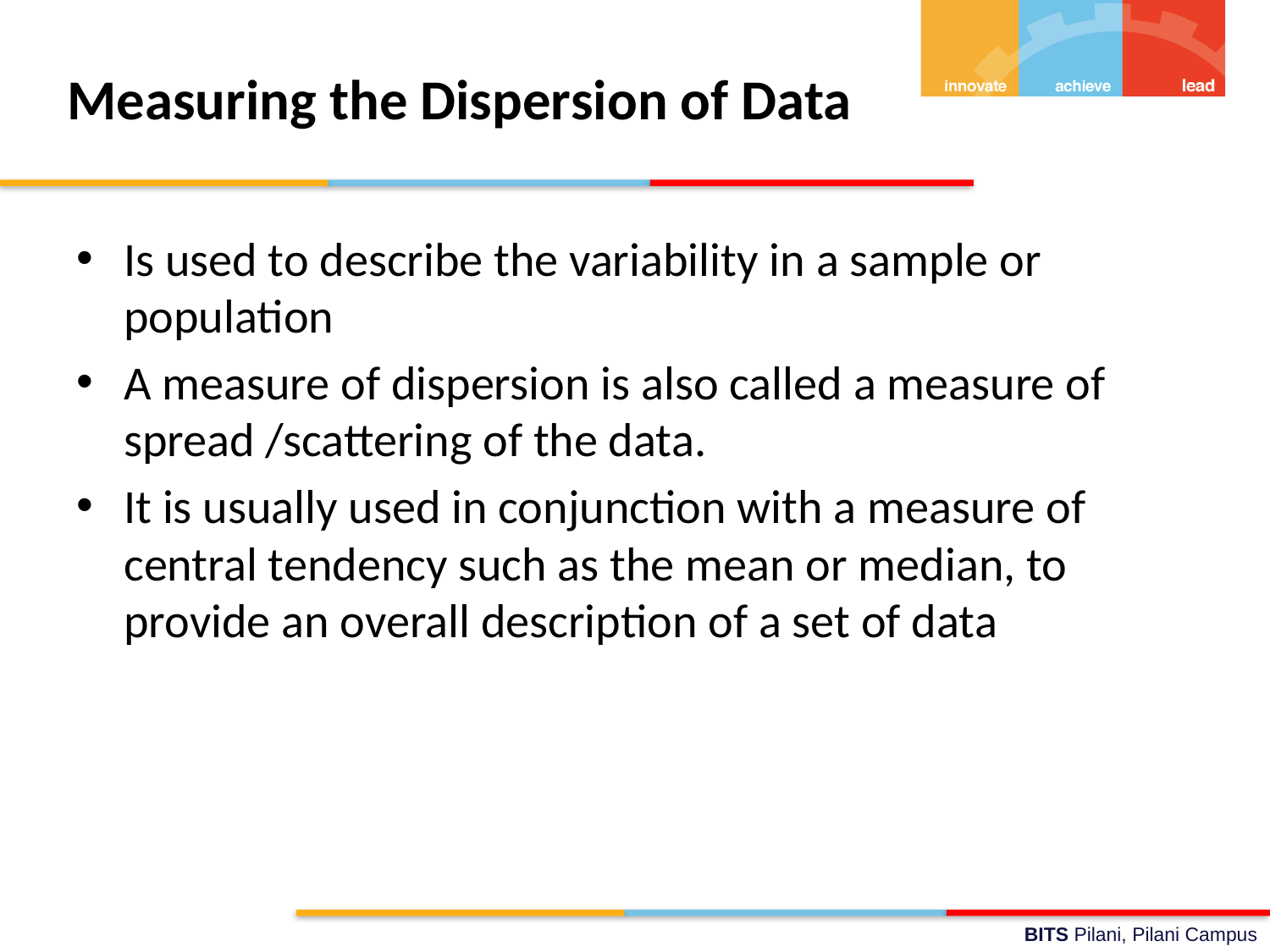

# Measuring the Dispersion of Data
Is used to describe the variability in a sample or population
A measure of dispersion is also called a measure of spread /scattering of the data.
It is usually used in conjunction with a measure of central tendency such as the mean or median, to provide an overall description of a set of data